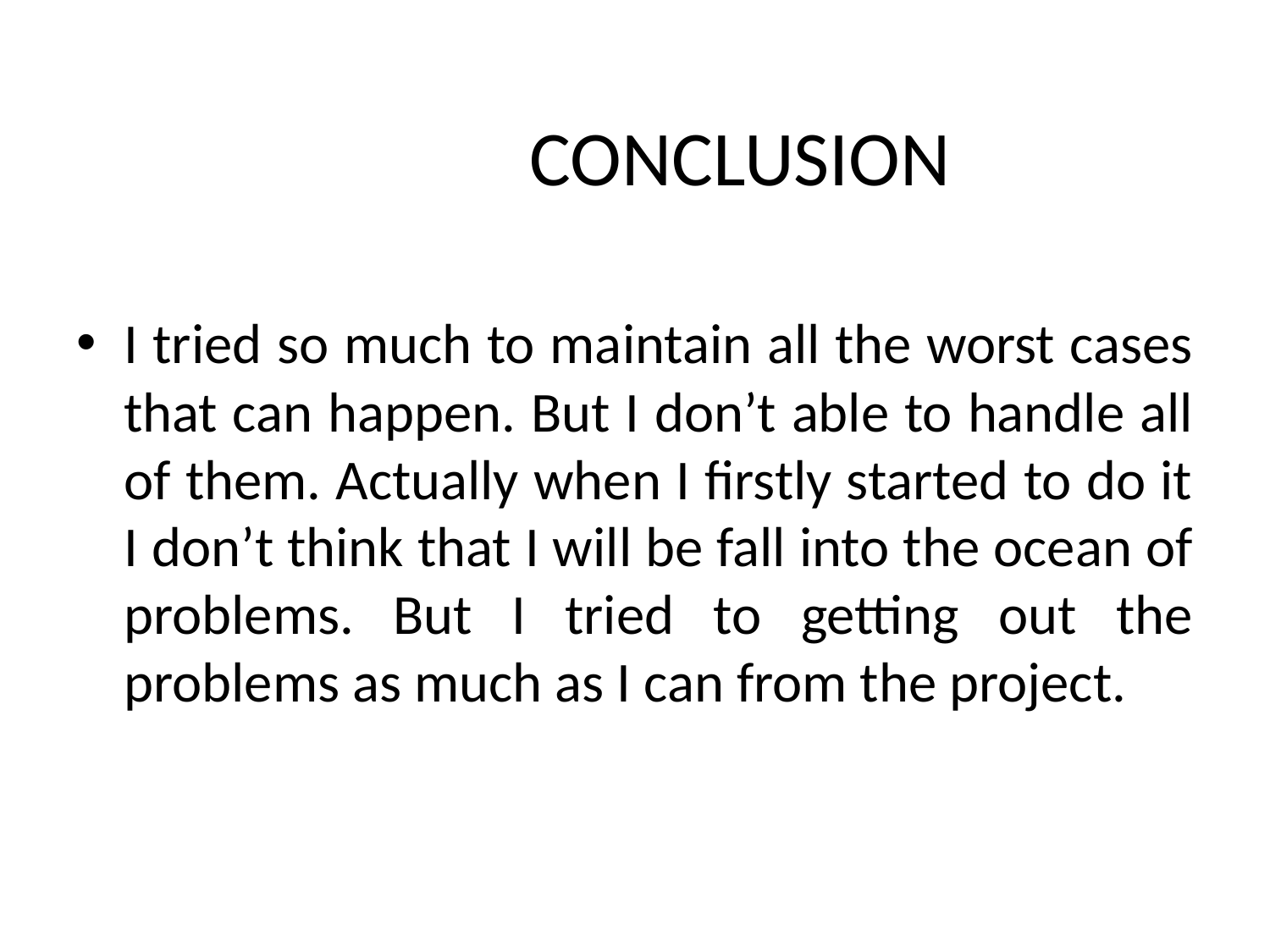

# CONCLUSION

I tried so much to maintain all the worst cases that can happen. But I don’t able to handle all of them. Actually when I firstly started to do it I don’t think that I will be fall into the ocean of problems. But I tried to getting out the problems as much as I can from the project.